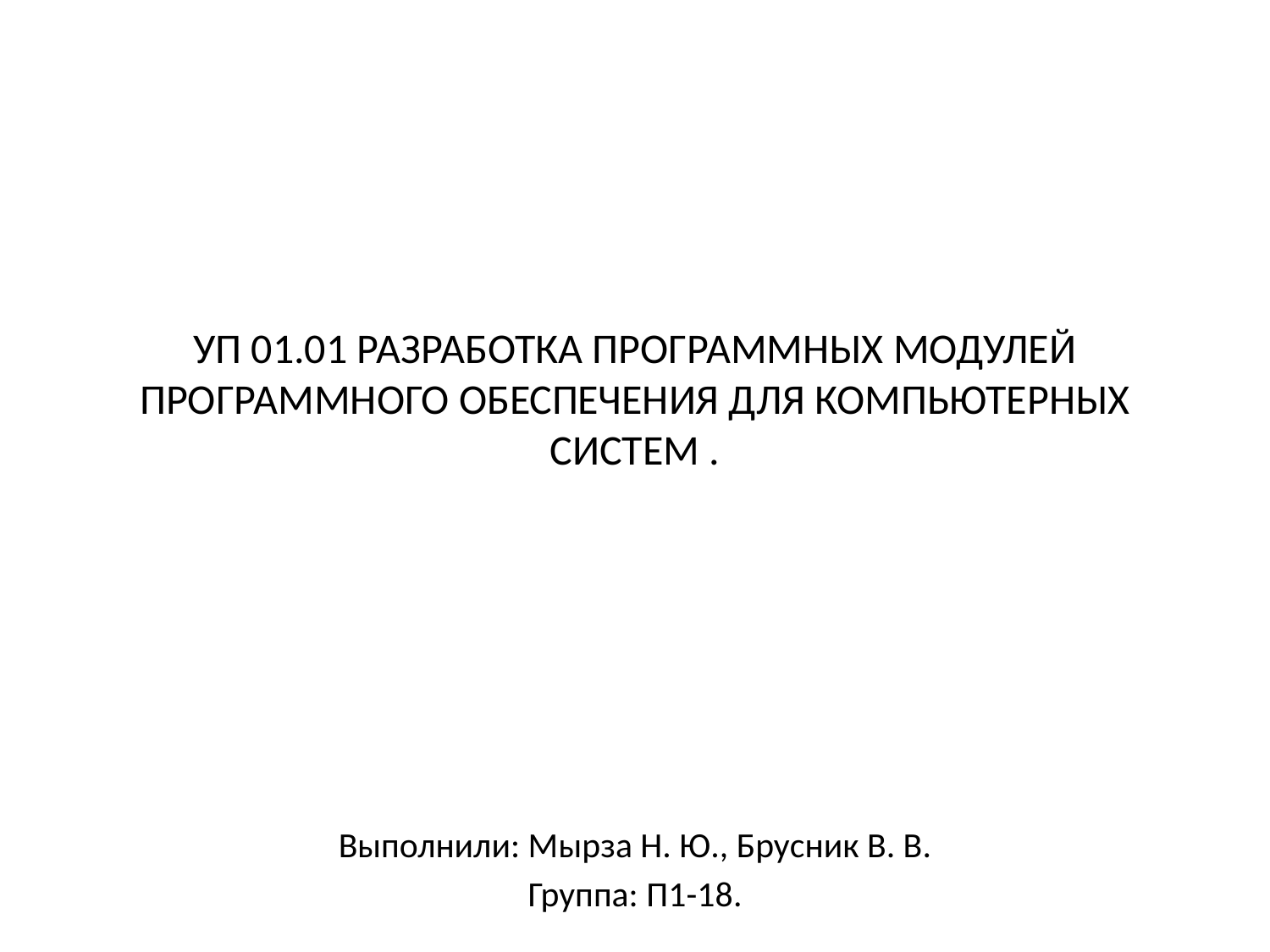

# УП 01.01 РАЗРАБОТКА ПРОГРАММНЫХ МОДУЛЕЙ ПРОГРАММНОГО ОБЕСПЕЧЕНИЯ ДЛЯ КОМПЬЮТЕРНЫХ СИСТЕМ .
Выполнили: Мырза Н. Ю., Брусник В. В.
Группа: П1-18.